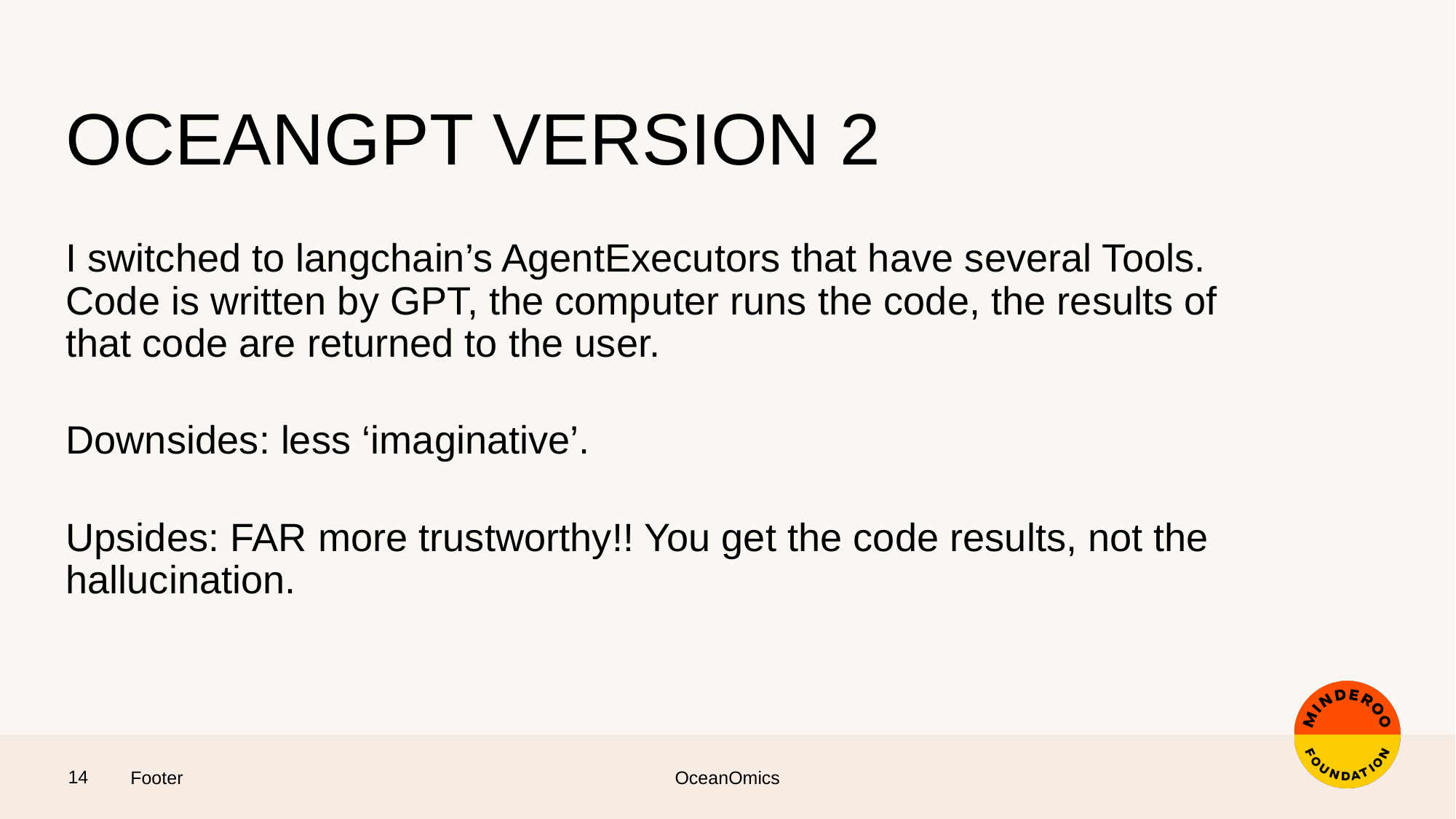

OceanGPT version 2
I switched to langchain’s AgentExecutors that have several Tools. Code is written by GPT, the computer runs the code, the results of that code are returned to the user.

Downsides: less ‘imaginative’.

Upsides: FAR more trustworthy!! You get the code results, not the hallucination.
Footer
OceanOmics